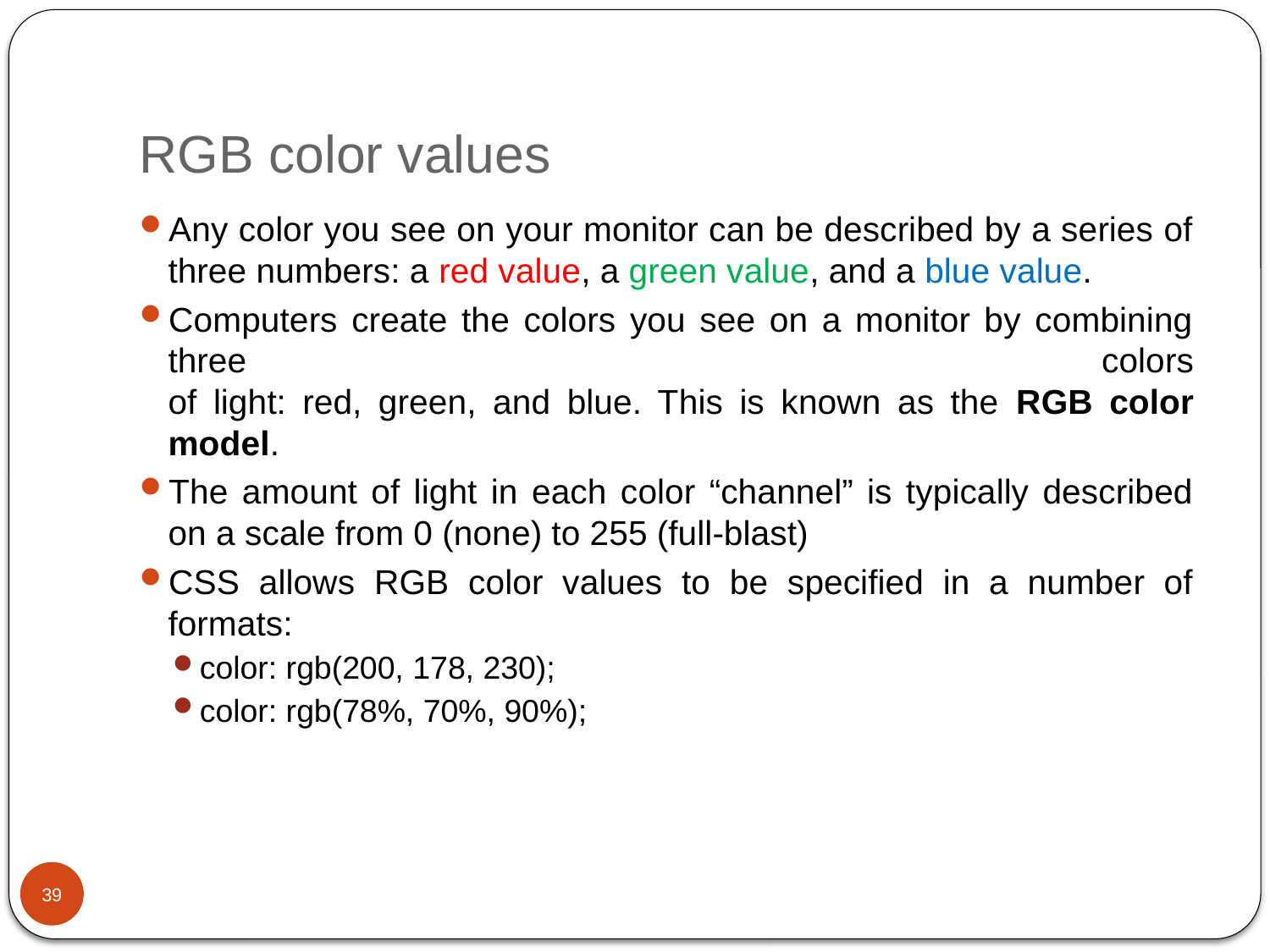

# RGB color values
Any color you see on your monitor can be described by a series of three numbers: a red value, a green value, and a blue value.
Computers create the colors you see on a monitor by combining three colors
of light: red, green, and blue. This is known as the RGB color model.
The amount of light in each color “channel” is typically described on a scale from 0 (none) to 255 (full-blast)
CSS allows RGB color values to be specified in a number of formats:
color: rgb(200, 178, 230);
color: rgb(78%, 70%, 90%);

39